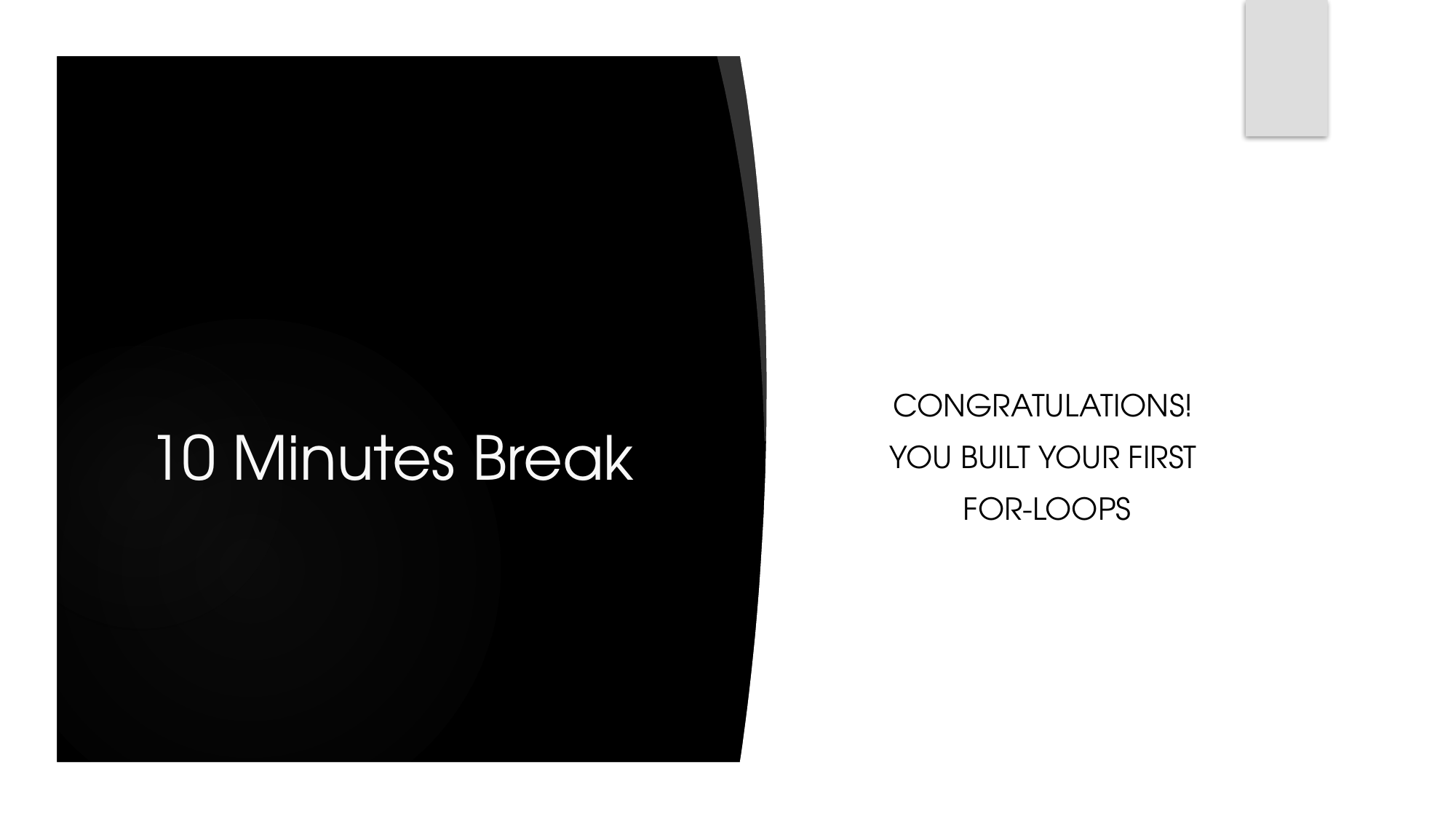

Congratulations!
You built your first
FOR-LOOPS
# 10 Minutes Break